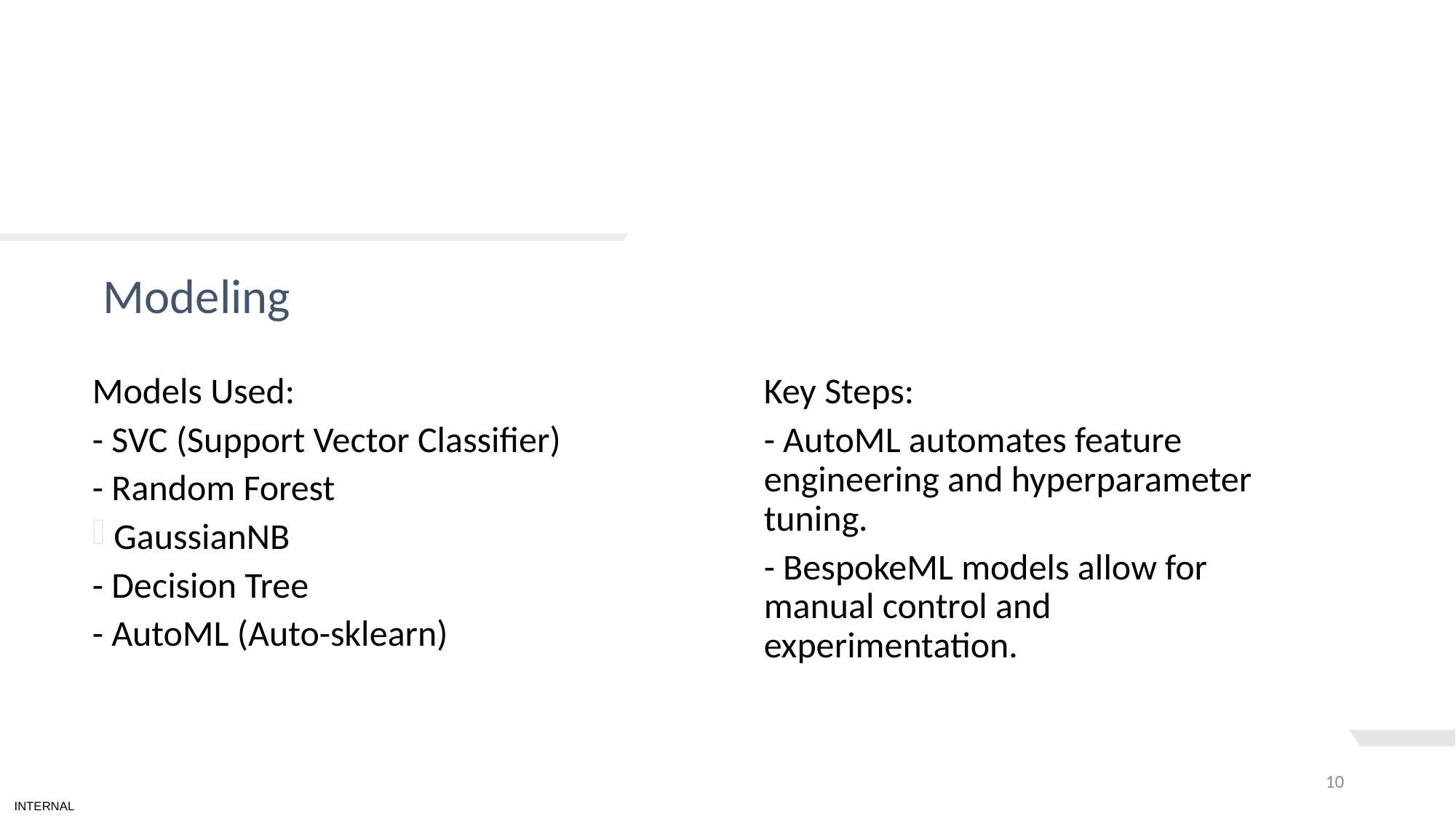

# TEXT LAYOUT 1
Modeling
Key Steps:
- AutoML automates feature engineering and hyperparameter tuning.
- BespokeML models allow for manual control and experimentation.

Models Used:
- SVC (Support Vector Classifier)
- Random Forest
GaussianNB
- Decision Tree
- AutoML (Auto-sklearn)

10